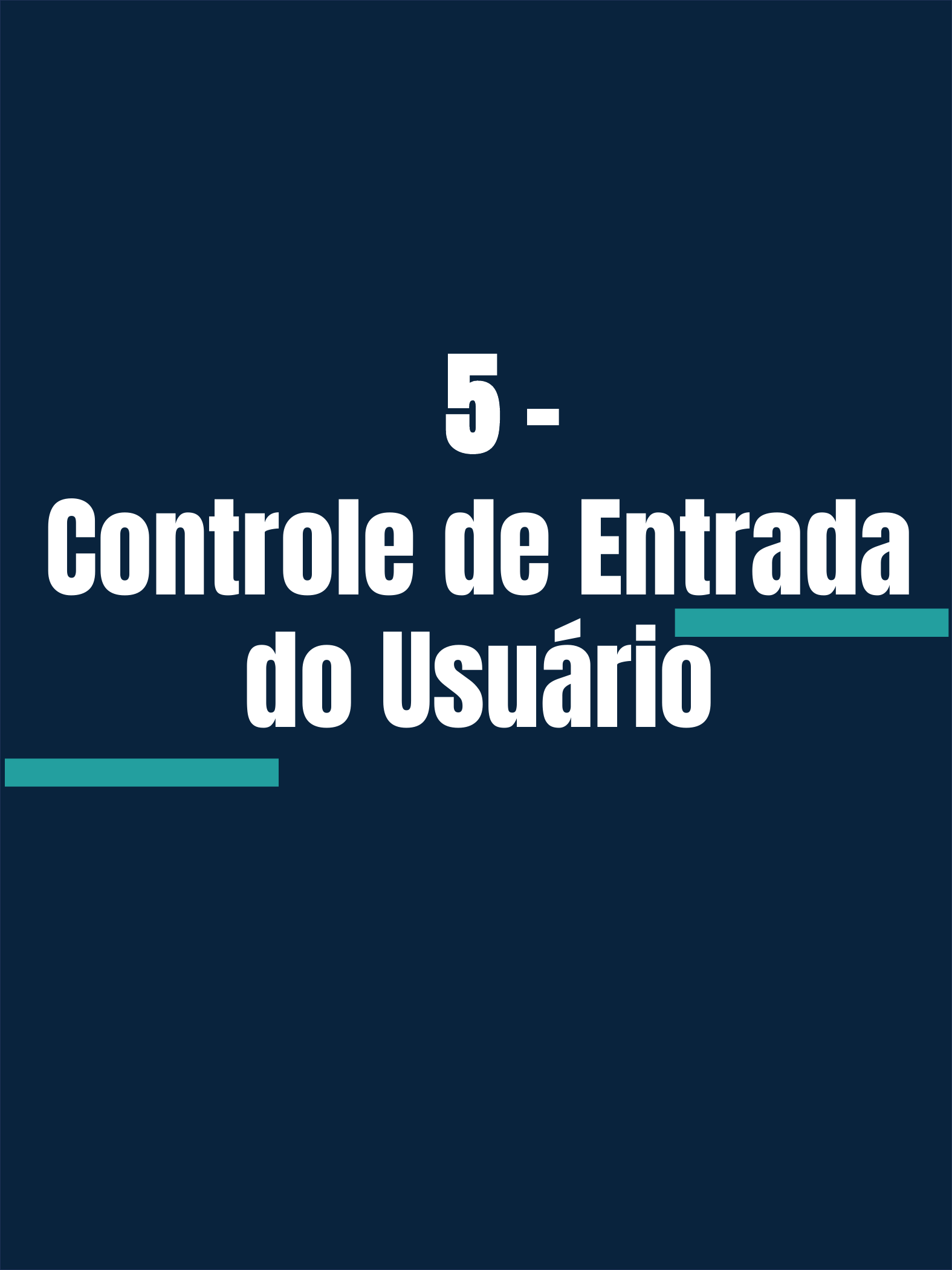

5 -
Controle de Entrada do Usuário